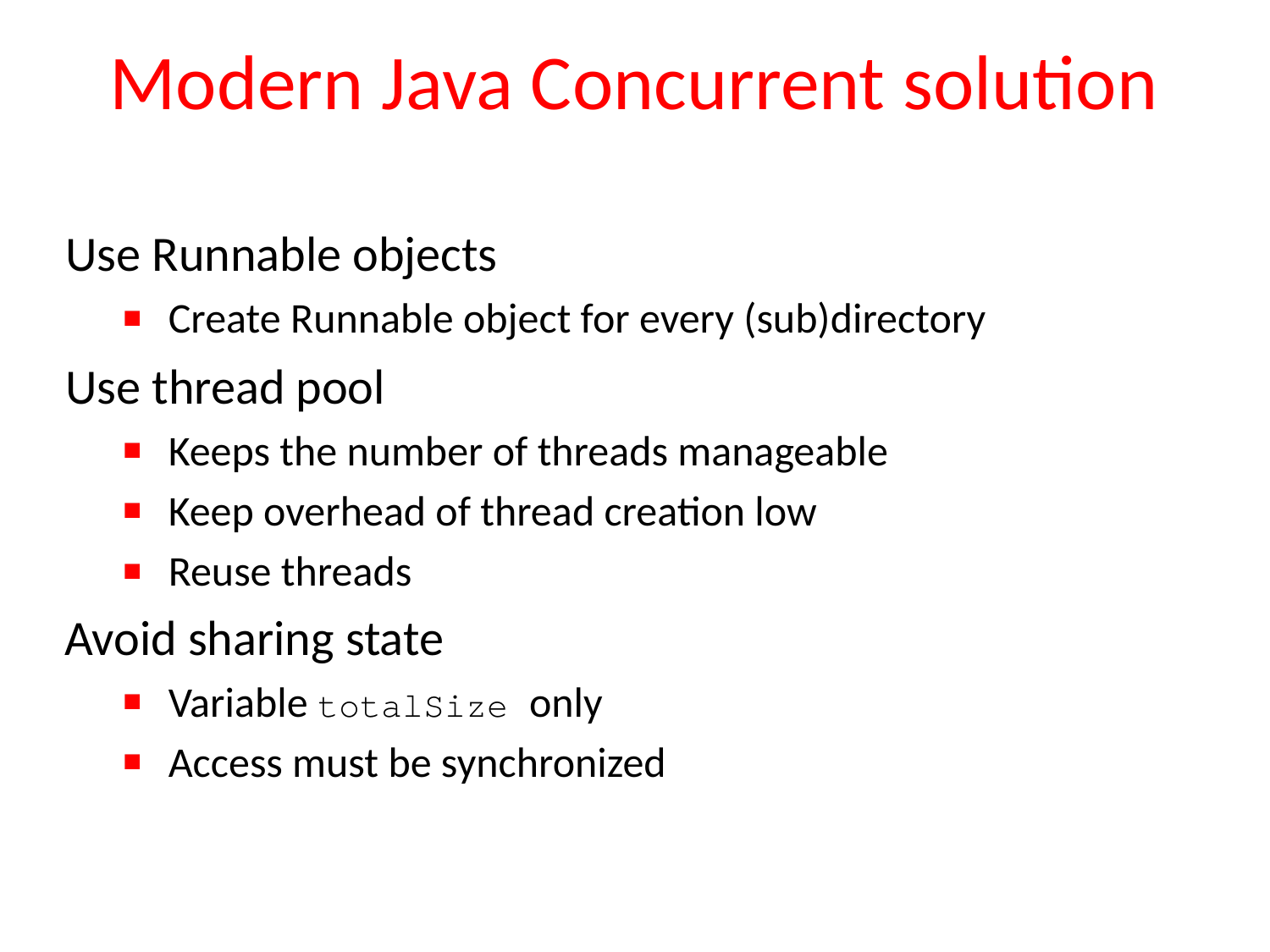

# Modern Java Concurrent solution
Use Runnable objects
Create Runnable object for every (sub)directory
Use thread pool
Keeps the number of threads manageable
Keep overhead of thread creation low
Reuse threads
Avoid sharing state
Variable totalSize only
Access must be synchronized